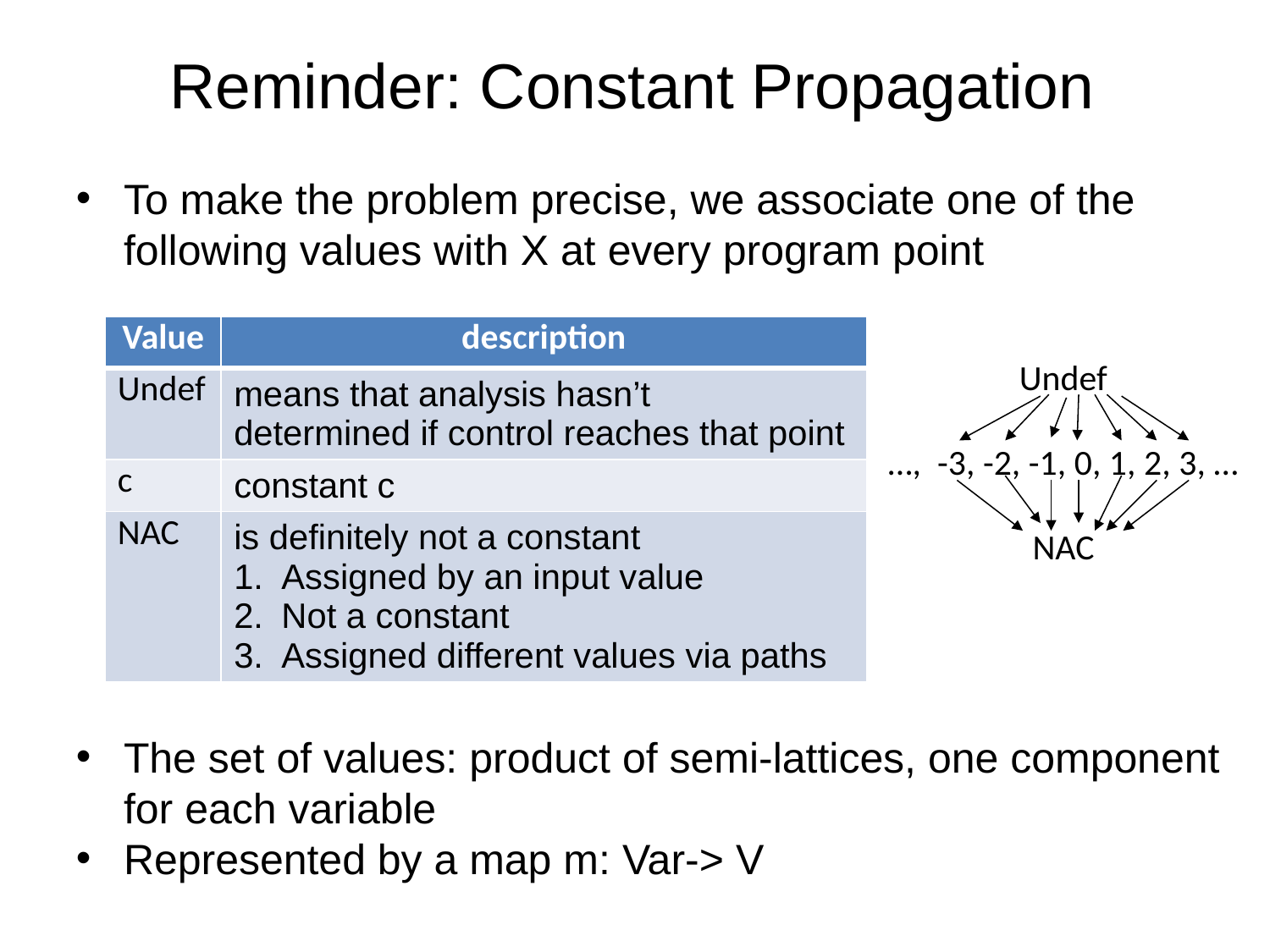

# Reminder: Constant Propagation
To make the problem precise, we associate one of the following values with X at every program point

The set of values: product of semi-lattices, one component for each variable
Represented by a map m: Var-> V
| Value | description |
| --- | --- |
| Undef | means that analysis hasn’t determined if control reaches that point |
| c | constant c |
| NAC | is definitely not a constant Assigned by an input value Not a constant Assigned different values via paths |
Undef

…,  -3, -2, -1, 0, 1, 2, 3, …

NAC